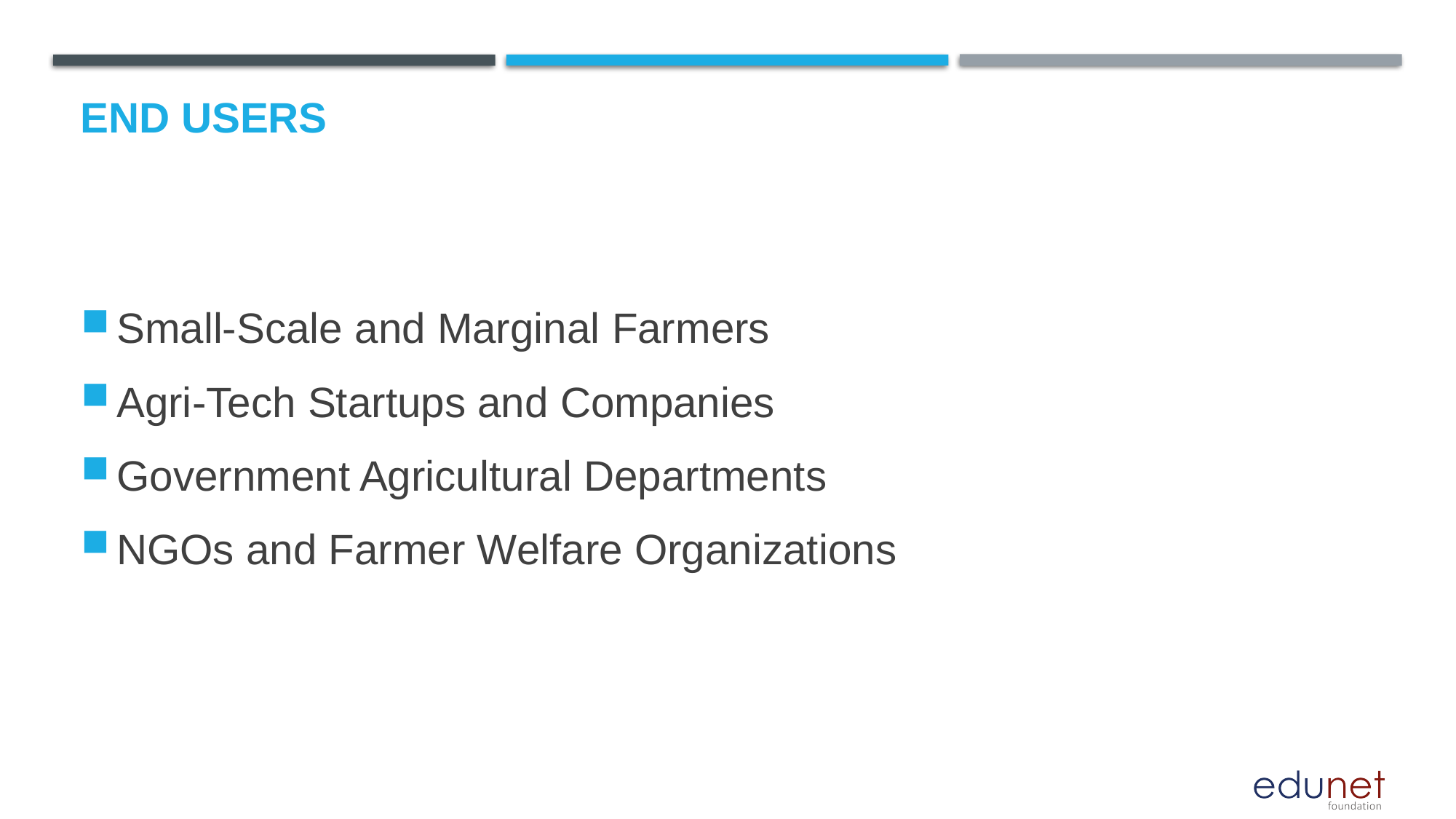

# End users
Small-Scale and Marginal Farmers
Agri-Tech Startups and Companies
Government Agricultural Departments
NGOs and Farmer Welfare Organizations